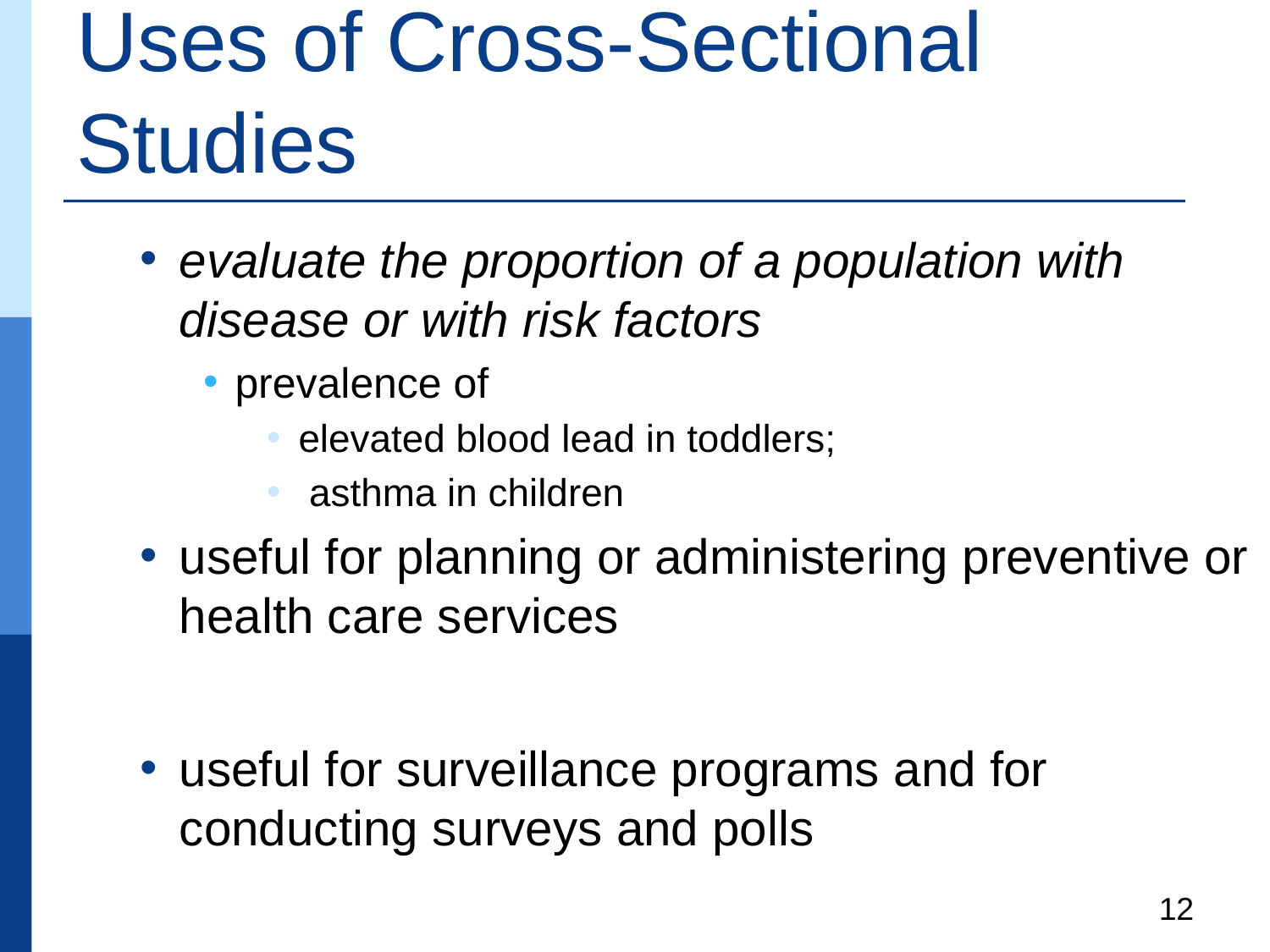

# Uses of Cross-Sectional Studies
evaluate the proportion of a population with disease or with risk factors
prevalence of
elevated blood lead in toddlers;
 asthma in children
useful for planning or administering preventive or health care services

useful for surveillance programs and for conducting surveys and polls
12